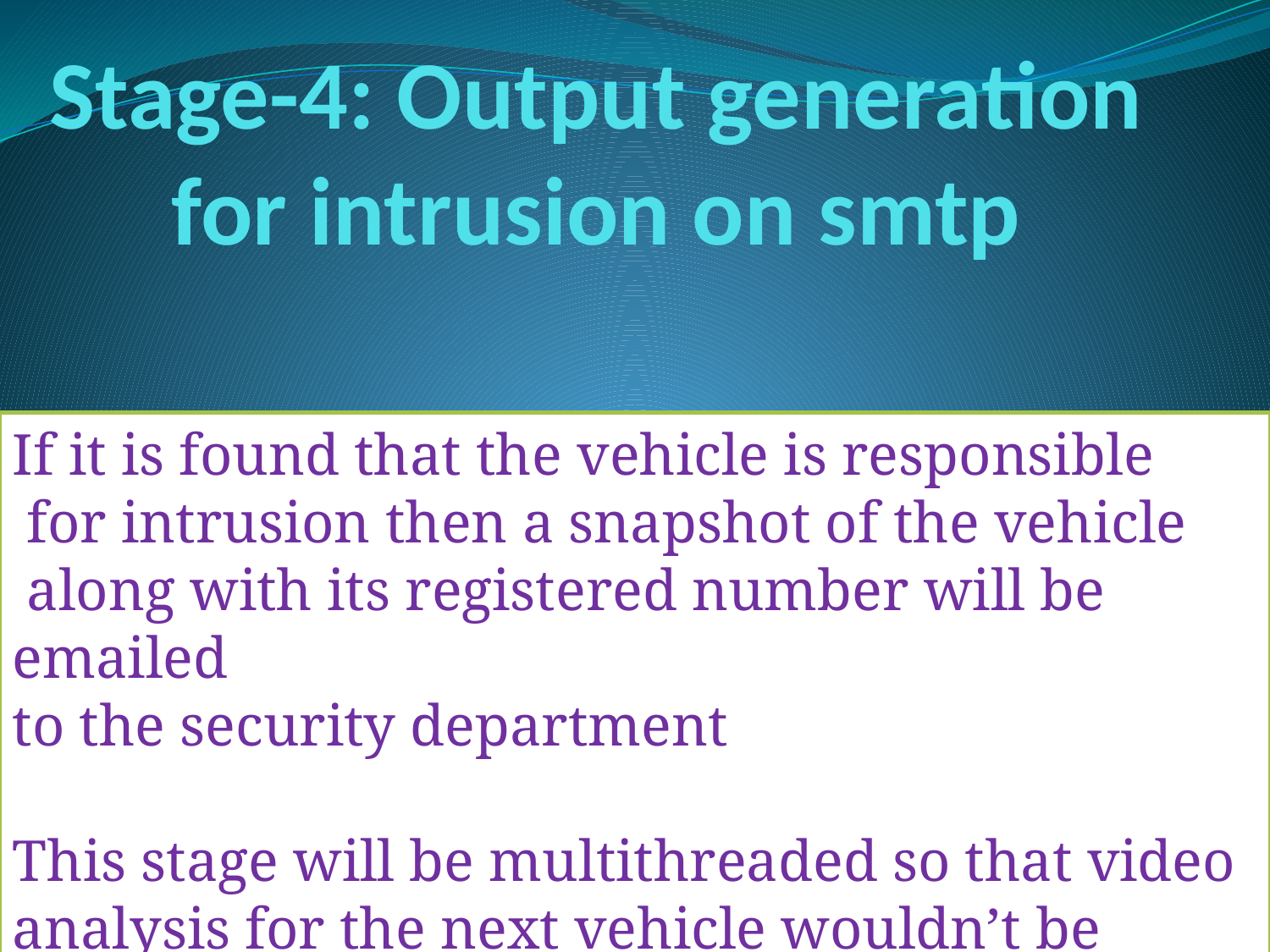

# Stage-4: Output generation for intrusion on smtp
If it is found that the vehicle is responsible
 for intrusion then a snapshot of the vehicle
 along with its registered number will be emailed
to the security department

This stage will be multithreaded so that video analysis for the next vehicle wouldn’t be delayed